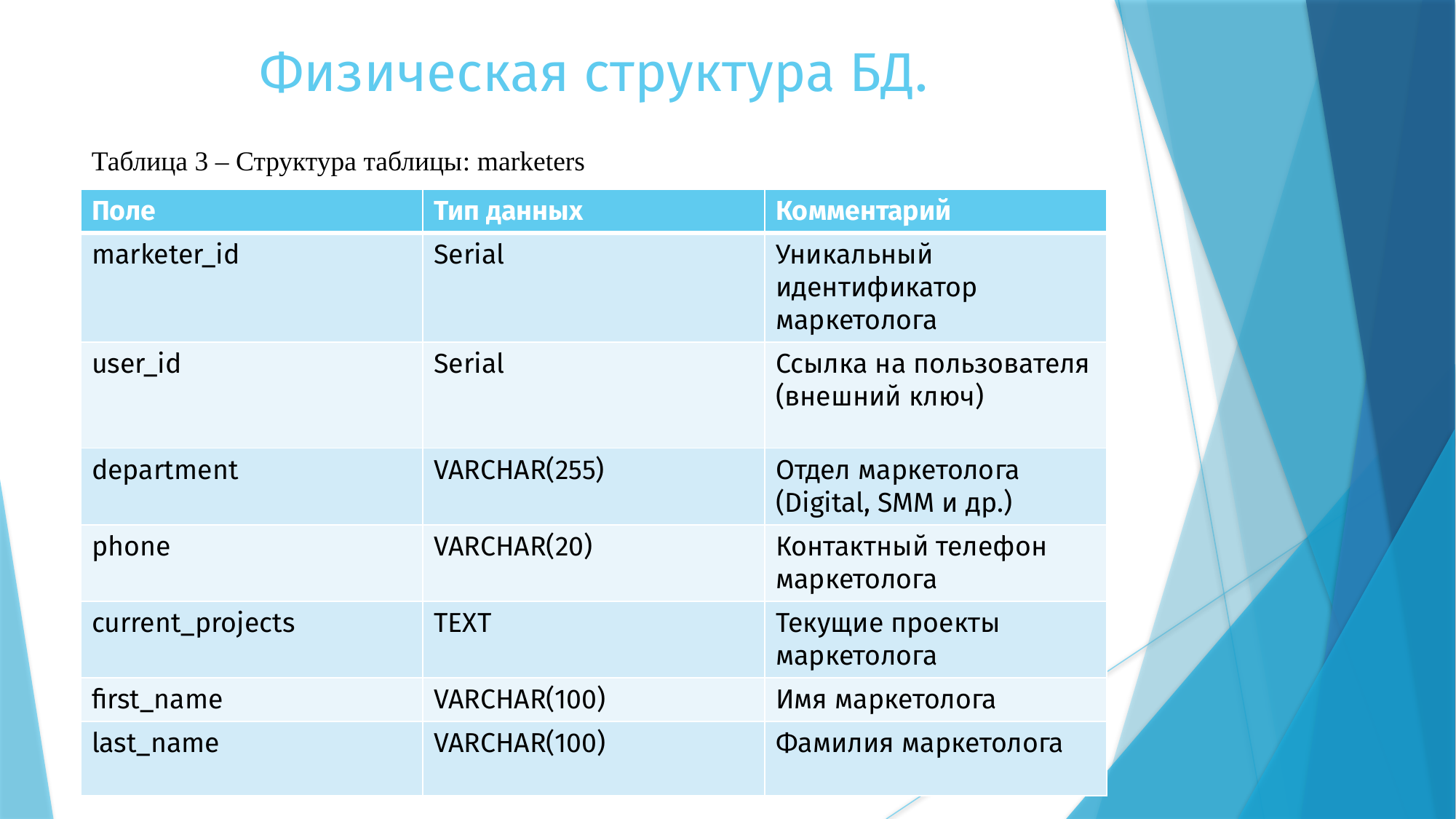

Физическая структура БД.
Таблица 3 – Структура таблицы: marketers
| Поле | Тип данных | Комментарий |
| --- | --- | --- |
| marketer\_id | Serial | Уникальный идентификатор маркетолога |
| user\_id | Serial | Ссылка на пользователя (внешний ключ) |
| department | VARCHAR(255) | Отдел маркетолога (Digital, SMM и др.) |
| phone | VARCHAR(20) | Контактный телефон маркетолога |
| current\_projects | TEXT | Текущие проекты маркетолога |
| first\_name | VARCHAR(100) | Имя маркетолога |
| last\_name | VARCHAR(100) | Фамилия маркетолога |